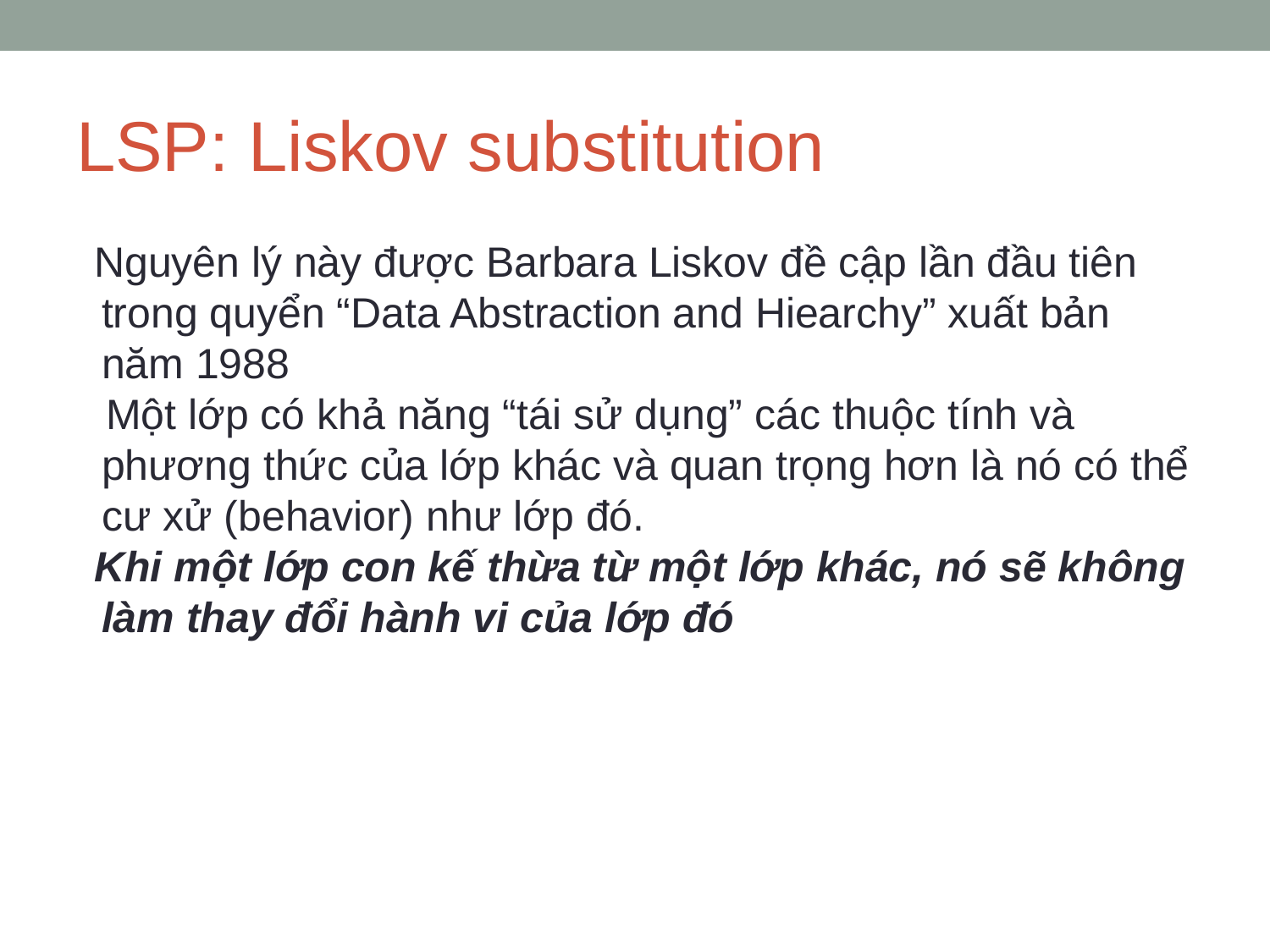

# LSP: Liskov substitution
Nguyên lý này được Barbara Liskov đề cập lần đầu tiên trong quyển “Data Abstraction and Hiearchy” xuất bản năm 1988
 Một lớp có khả năng “tái sử dụng” các thuộc tính và phương thức của lớp khác và quan trọng hơn là nó có thể cư xử (behavior) như lớp đó.
Khi một lớp con kế thừa từ một lớp khác, nó sẽ không làm thay đổi hành vi của lớp đó